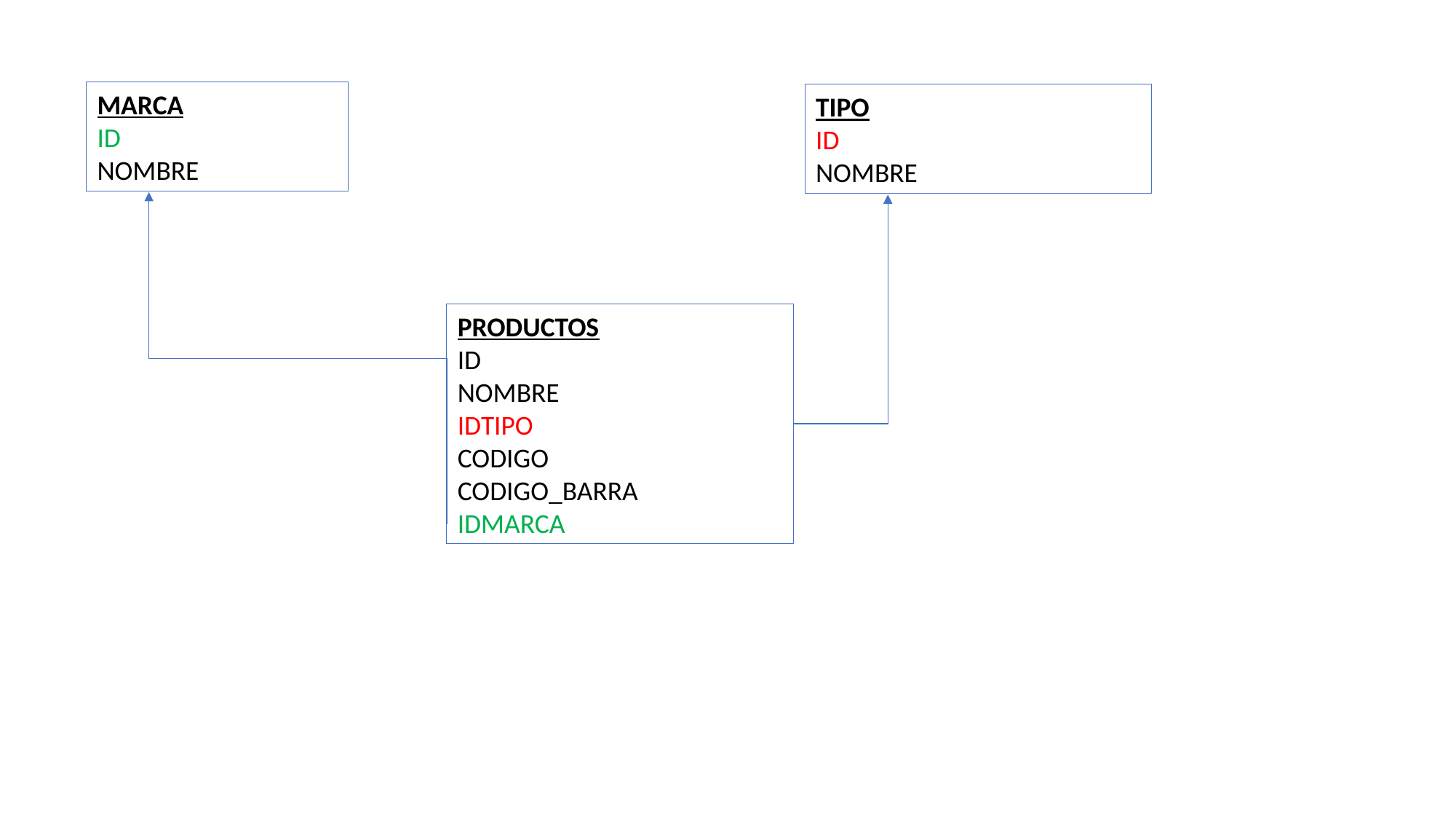

MARCA
ID
NOMBRE
TIPO
ID
NOMBRE
PRODUCTOS
ID
NOMBRE
IDTIPO
CODIGO
CODIGO_BARRA
IDMARCA